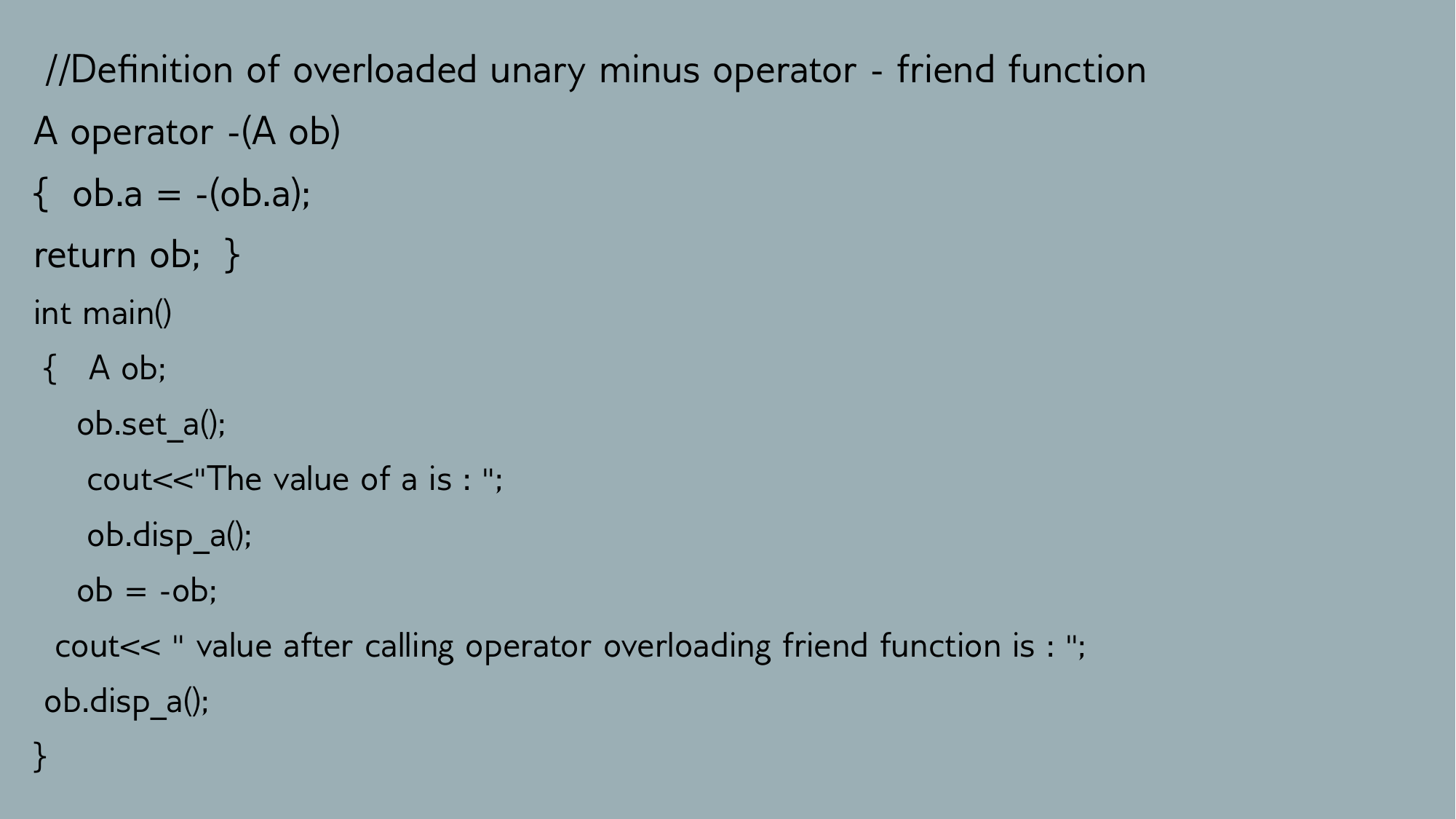

//Definition of overloaded unary minus operator - friend function
A operator -(A ob)
{  ob.a = -(ob.a);
return ob;  }
int main()
 {   A ob;
    ob.set_a();
     cout<<"The value of a is : ";
     ob.disp_a();
    ob = -ob;
  cout<< " value after calling operator overloading friend function is : ";
 ob.disp_a();
}